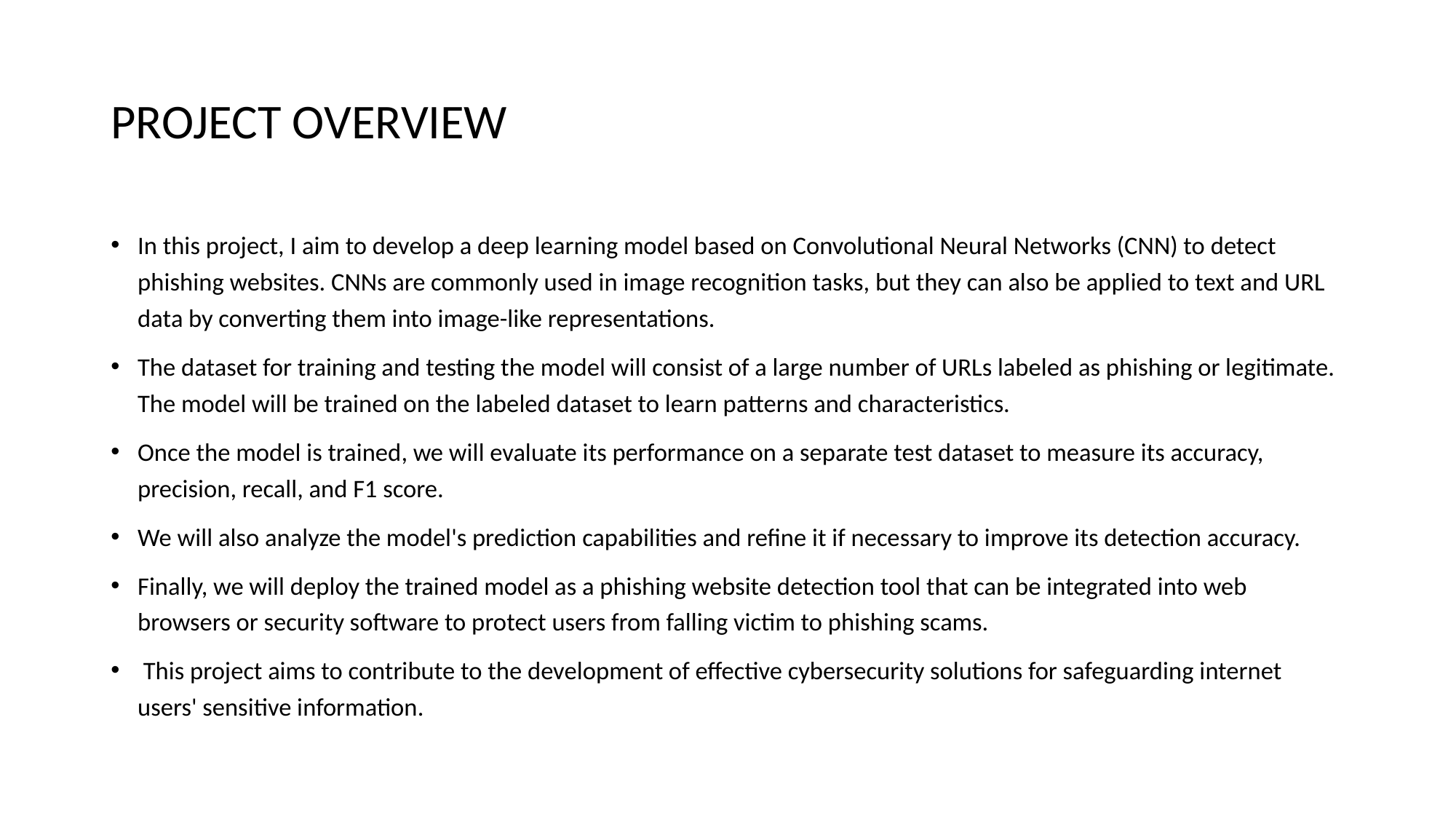

# PROJECT OVERVIEW
In this project, I aim to develop a deep learning model based on Convolutional Neural Networks (CNN) to detect phishing websites. CNNs are commonly used in image recognition tasks, but they can also be applied to text and URL data by converting them into image-like representations.
The dataset for training and testing the model will consist of a large number of URLs labeled as phishing or legitimate. The model will be trained on the labeled dataset to learn patterns and characteristics.
Once the model is trained, we will evaluate its performance on a separate test dataset to measure its accuracy, precision, recall, and F1 score.
We will also analyze the model's prediction capabilities and refine it if necessary to improve its detection accuracy.
Finally, we will deploy the trained model as a phishing website detection tool that can be integrated into web browsers or security software to protect users from falling victim to phishing scams.
 This project aims to contribute to the development of effective cybersecurity solutions for safeguarding internet users' sensitive information.